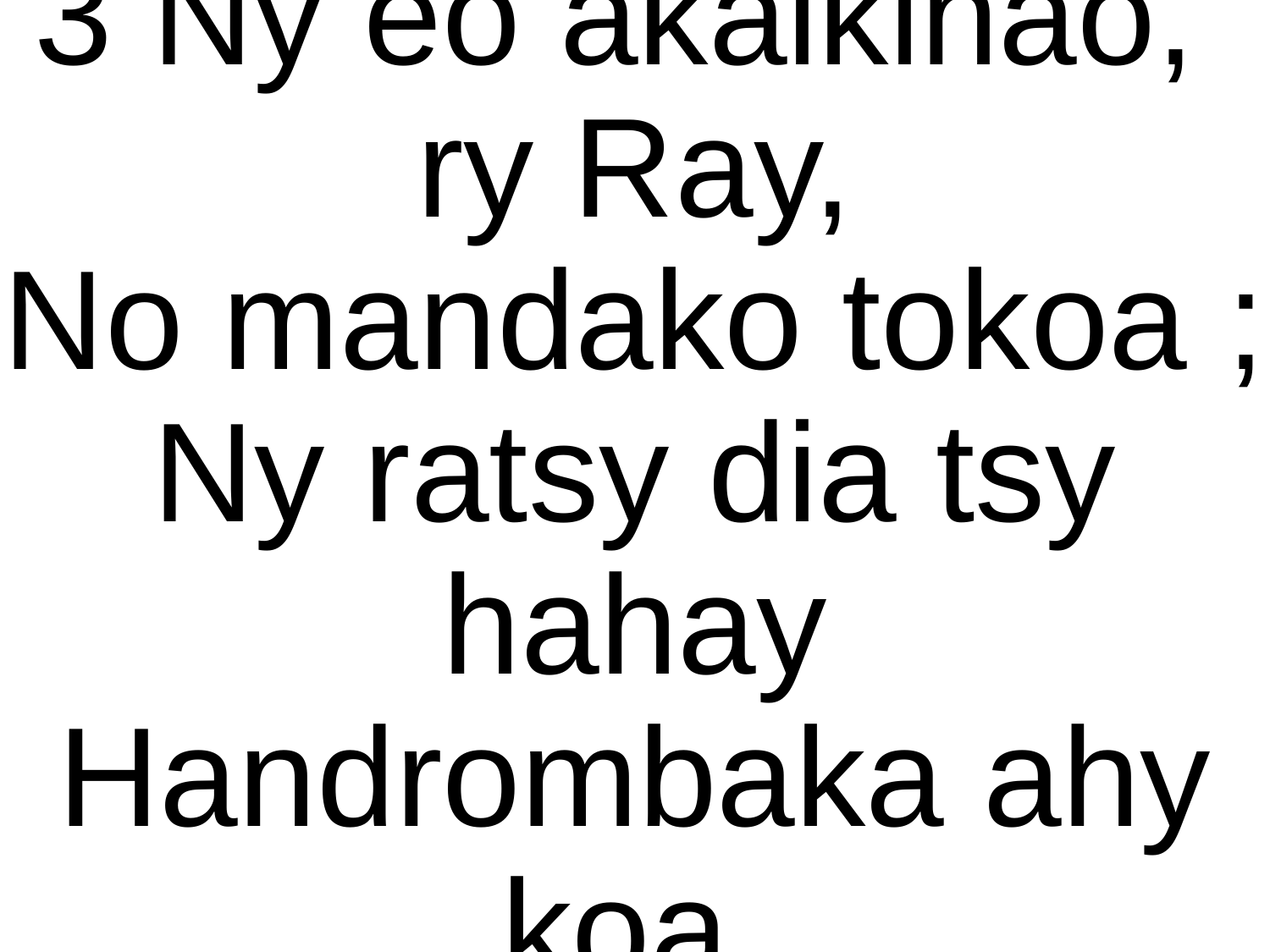

3 Ny eo akaikinao,
ry Ray,
No mandako tokoa ;
Ny ratsy dia tsy hahay
Handrombaka ahy koa,